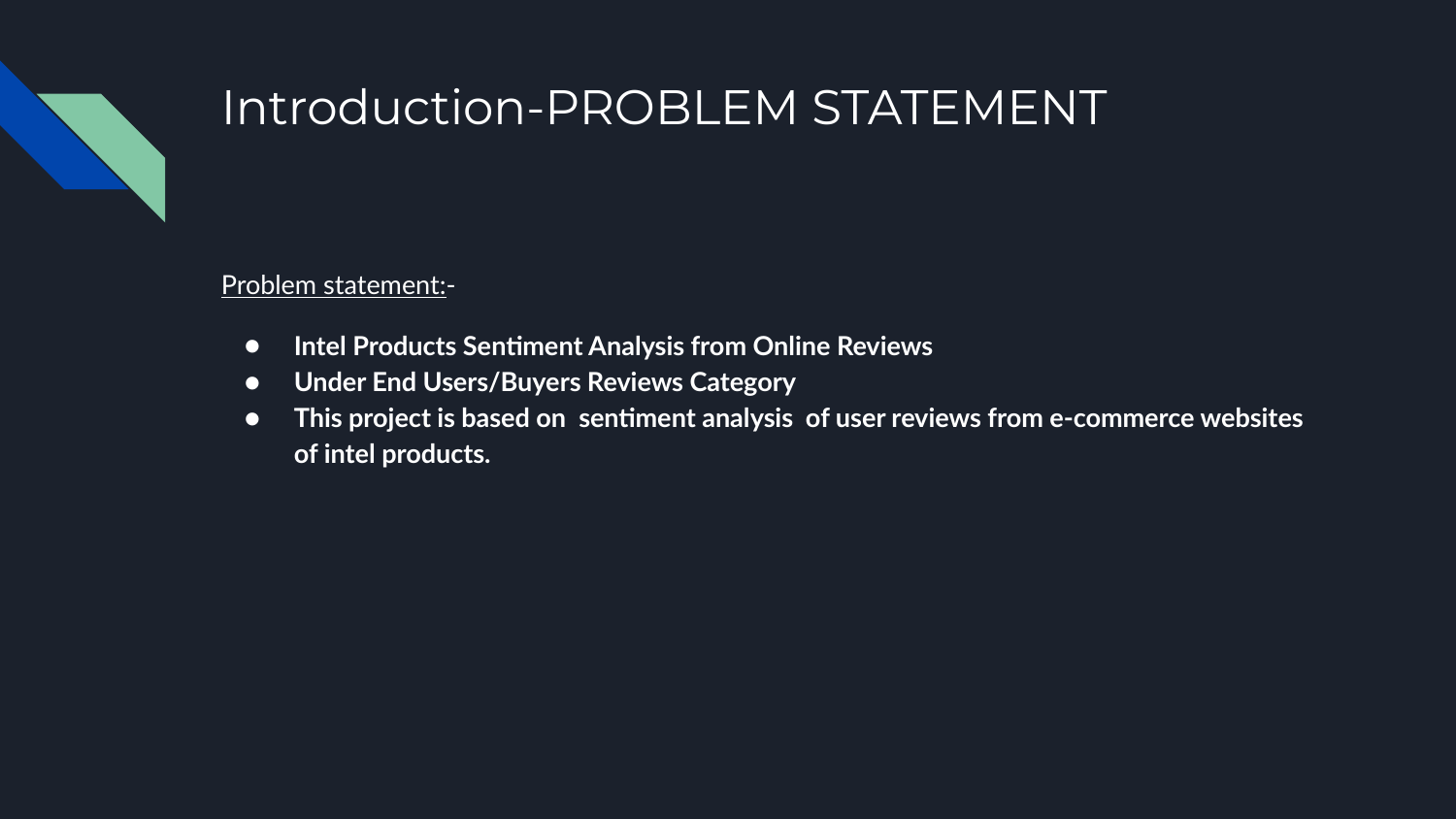

# Introduction-PROBLEM STATEMENT
Problem statement:-
Intel Products Sentiment Analysis from Online Reviews
Under End Users/Buyers Reviews Category
This project is based on  sentiment analysis  of user reviews from e-commerce websites of intel products.